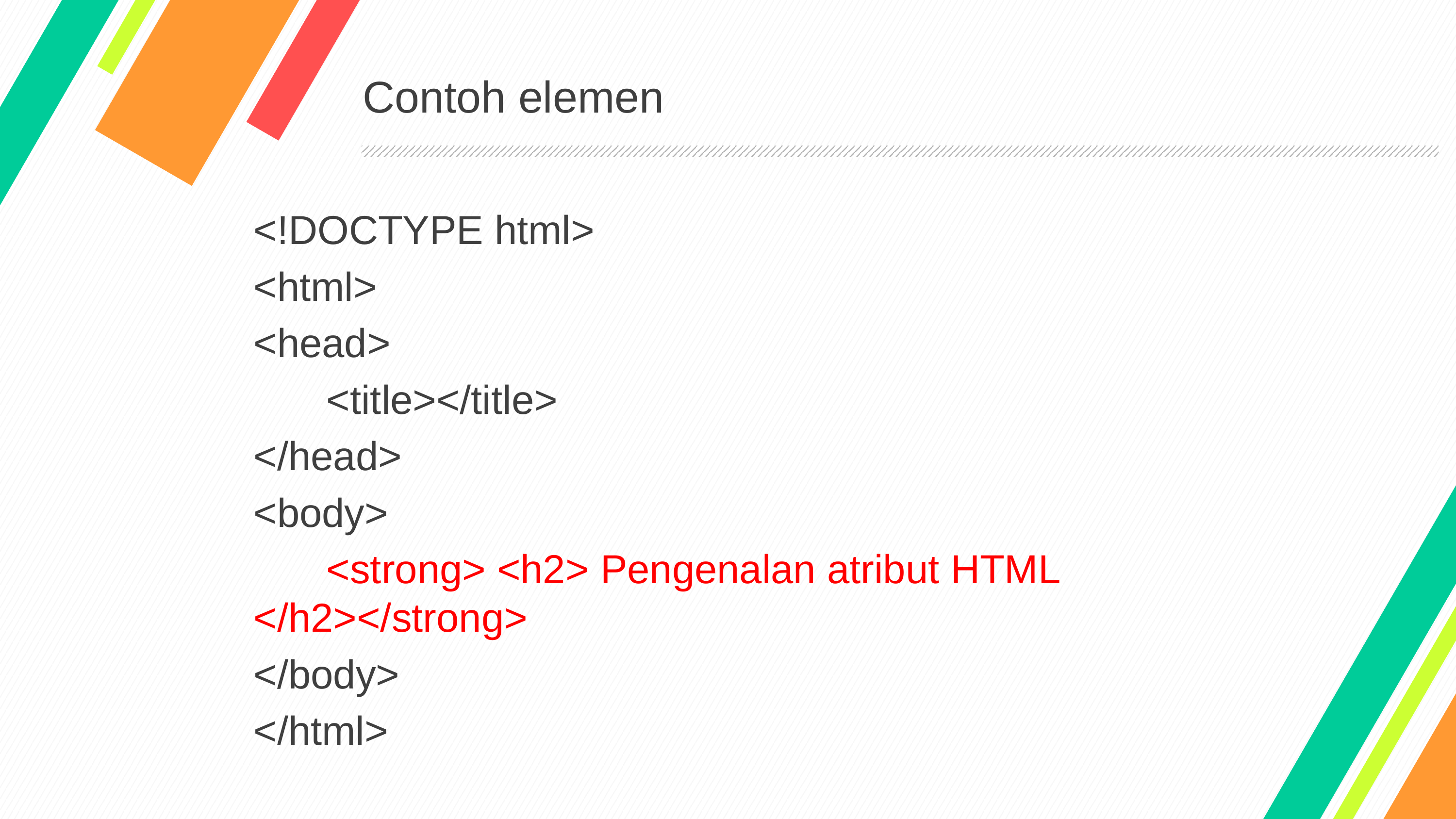

# Contoh elemen
<!DOCTYPE html>
<html>
<head>
	<title></title>
</head>
<body>
	<strong> <h2> Pengenalan atribut HTML </h2></strong>
</body>
</html>